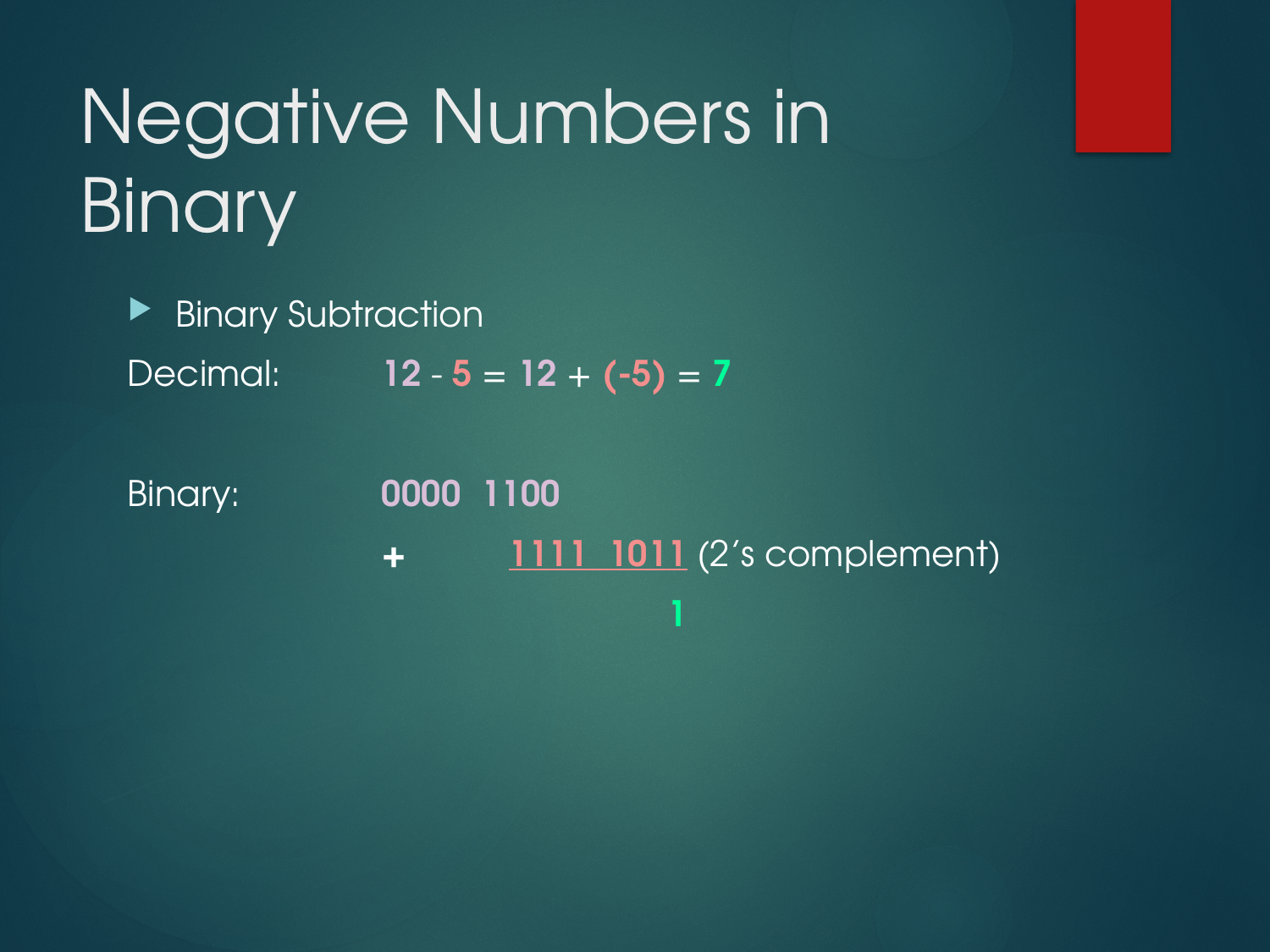

# Negative Numbers in Binary
Binary Subtraction
Decimal:	12 - 5 = 12 + (-5) = 7

Binary:		0000  1100
		+	1111  1011 (2’s complement)
			                1